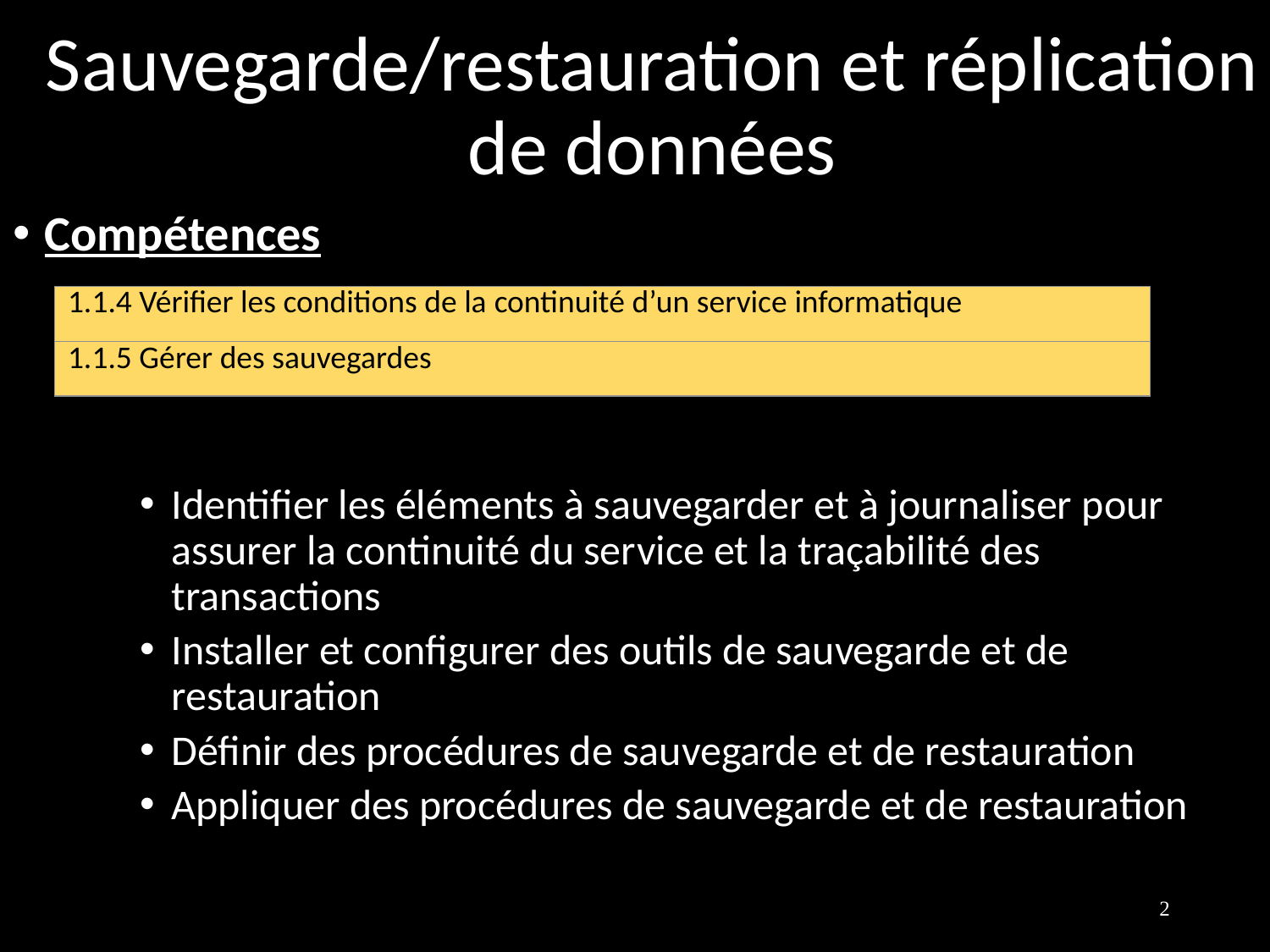

# Sauvegarde/restauration et réplication de données
Compétences

Identifier les éléments à sauvegarder et à journaliser pour assurer la continuité du service et la traçabilité des transactions
Installer et configurer des outils de sauvegarde et de restauration
Définir des procédures de sauvegarde et de restauration
Appliquer des procédures de sauvegarde et de restauration

| 1.1.4 Vérifier les conditions de la continuité d’un service informatique |
| --- |
| 1.1.5 Gérer des sauvegardes |
2